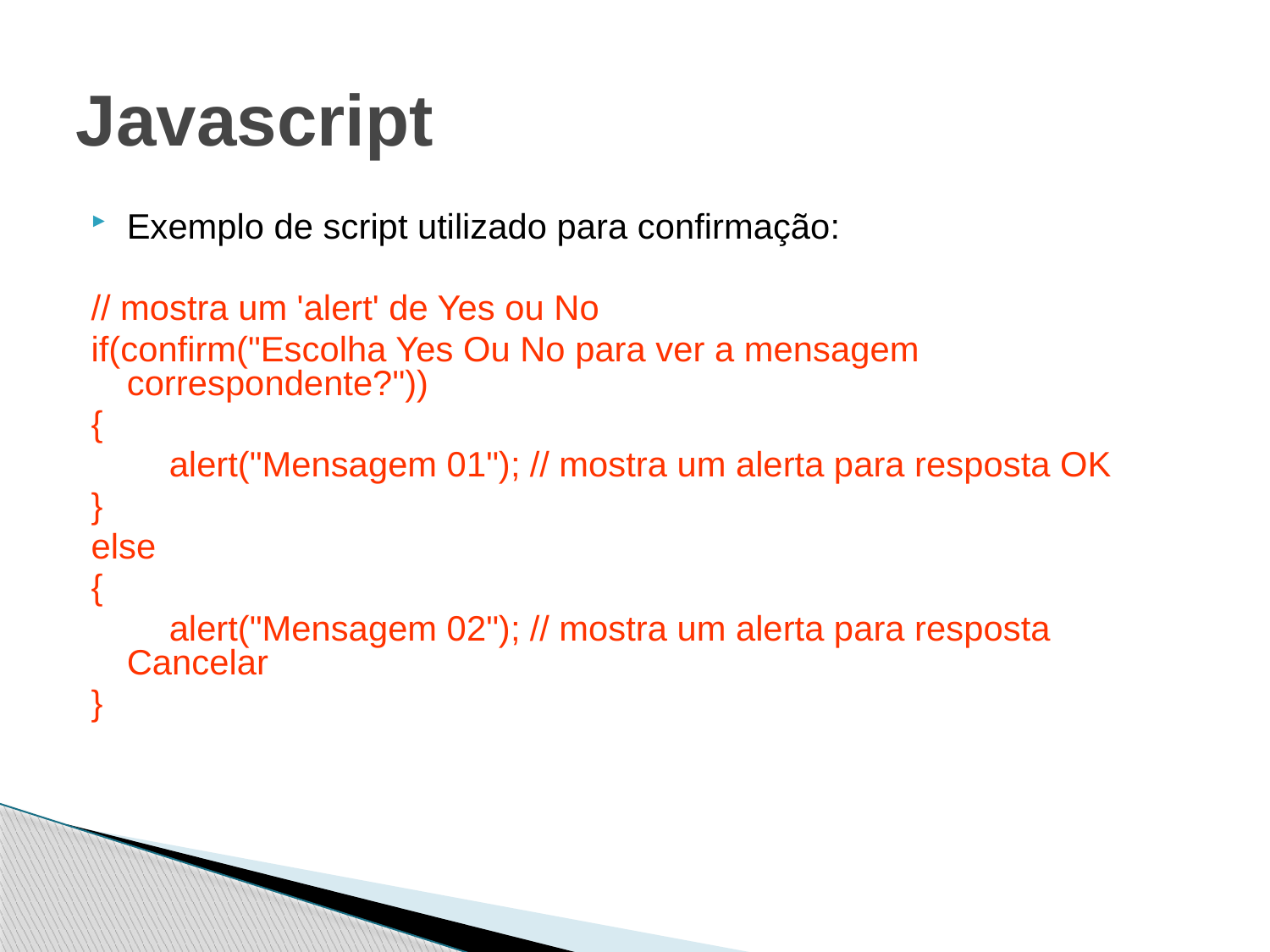

# Javascript
Exemplo de script utilizado para confirmação:

// mostra um 'alert' de Yes ou No
if(confirm("Escolha Yes Ou No para ver a mensagem correspondente?"))
{
        alert("Mensagem 01"); // mostra um alerta para resposta OK
}
else
{
        alert("Mensagem 02"); // mostra um alerta para resposta Cancelar
}